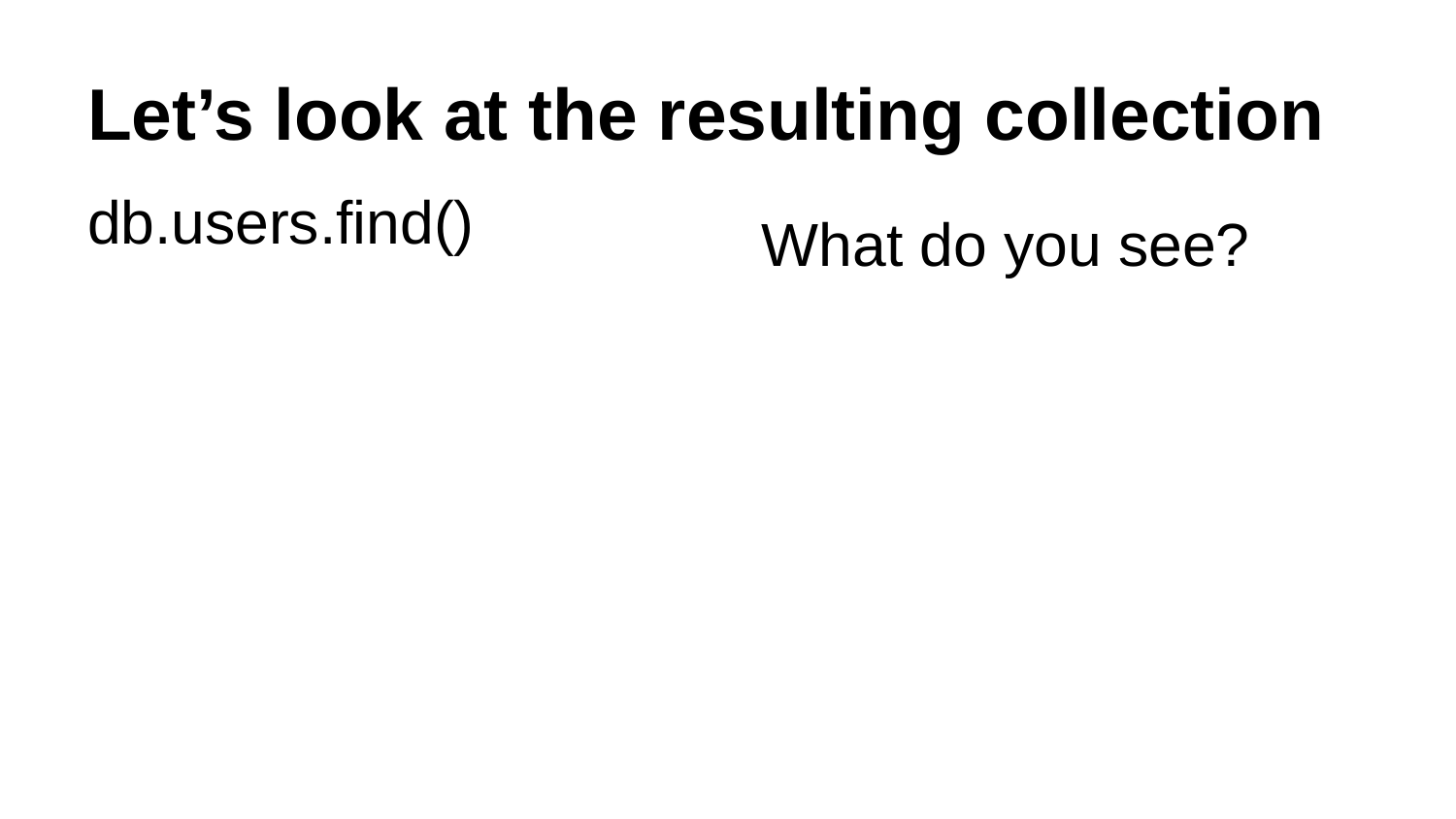

# Let’s look at the resulting collection
db.users.find()
What do you see?